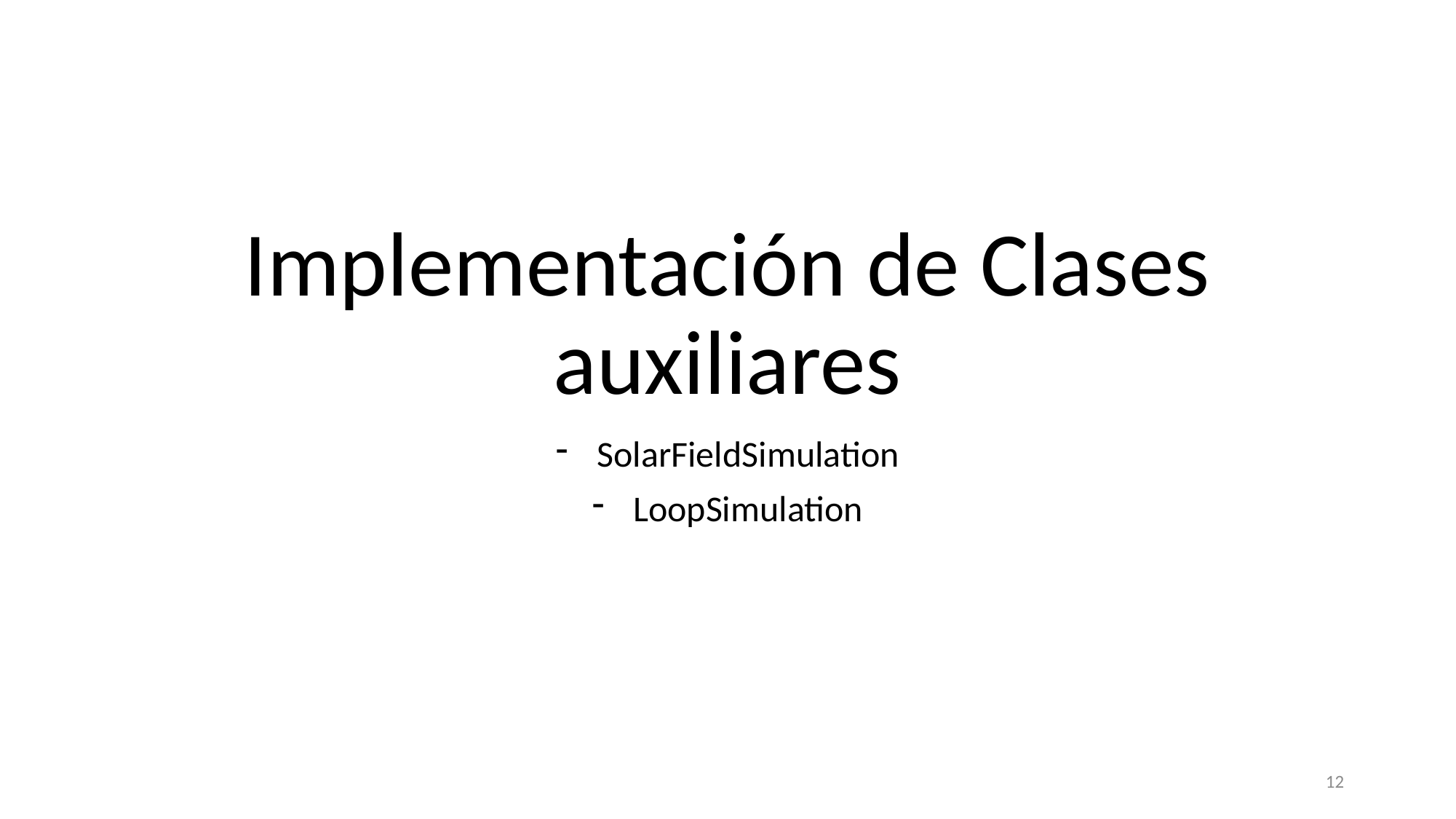

# Implementación de Clases auxiliares
SolarFieldSimulation
LoopSimulation
12